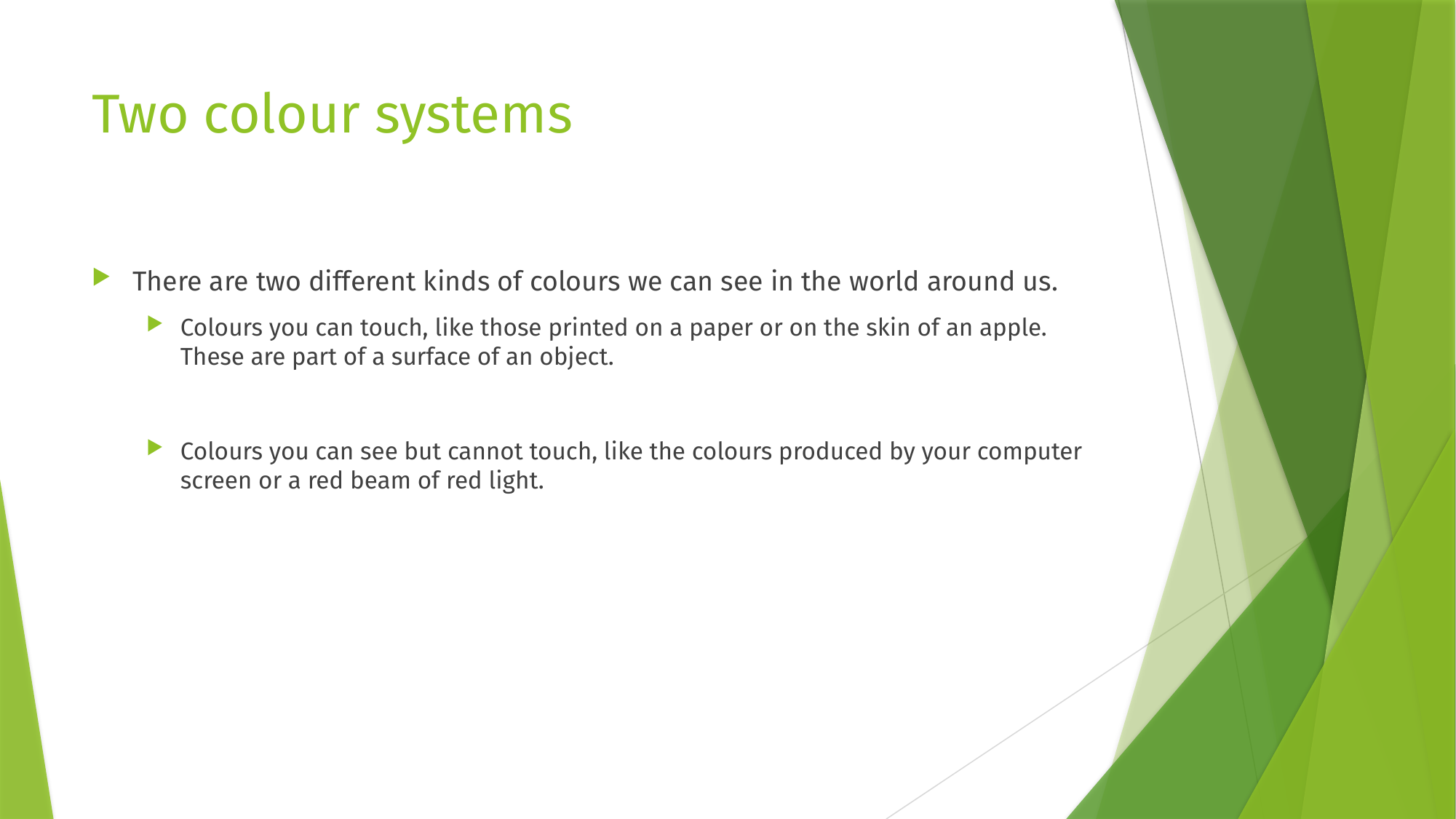

# Two colour systems
There are two different kinds of colours we can see in the world around us.
Colours you can touch, like those printed on a paper or on the skin of an apple. These are part of a surface of an object.

Colours you can see but cannot touch, like the colours produced by your computer screen or a red beam of red light.